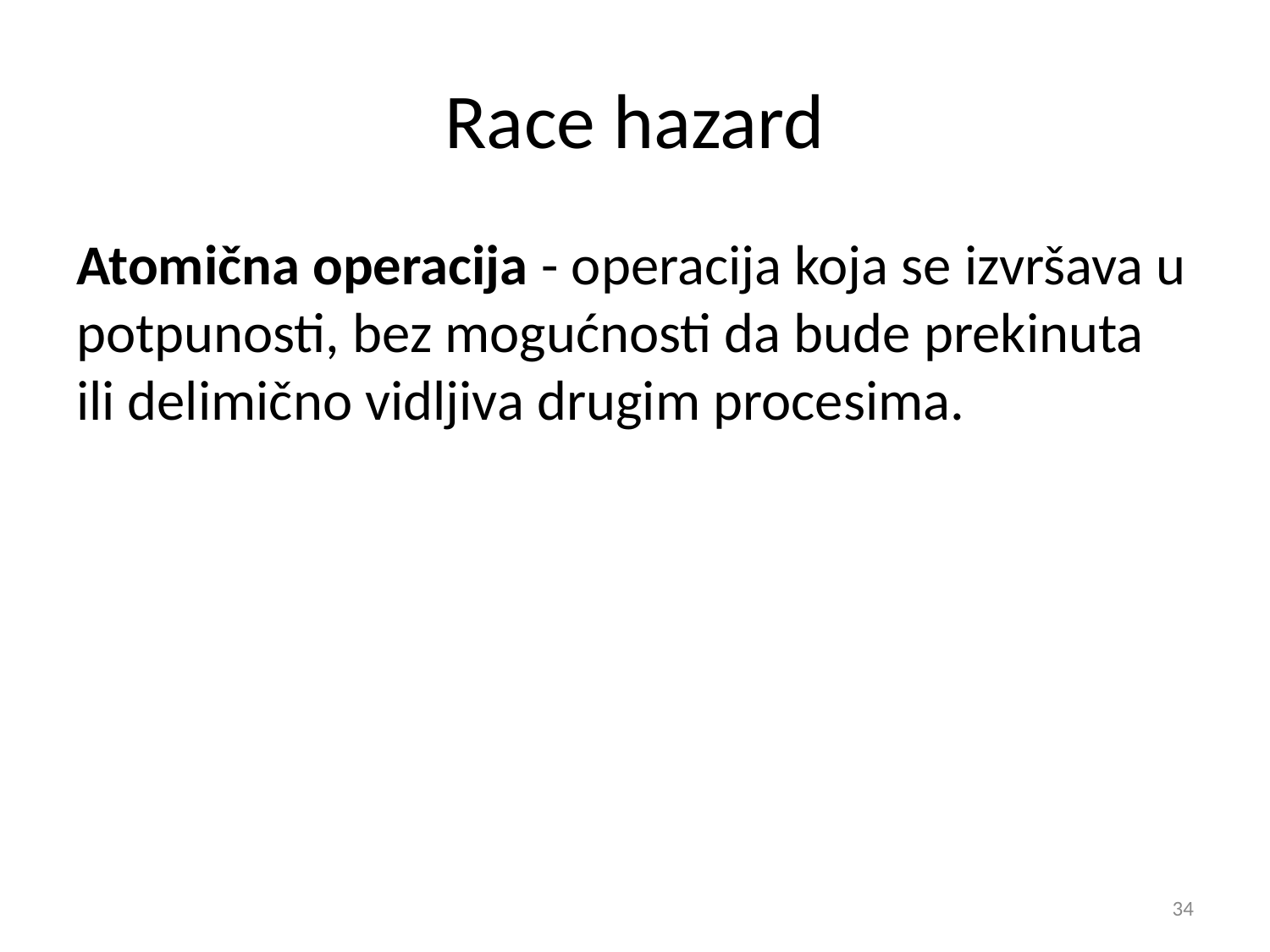

# Race hazard
Atomična operacija - operacija koja se izvršava u potpunosti, bez mogućnosti da bude prekinuta ili delimično vidljiva drugim procesima.
34